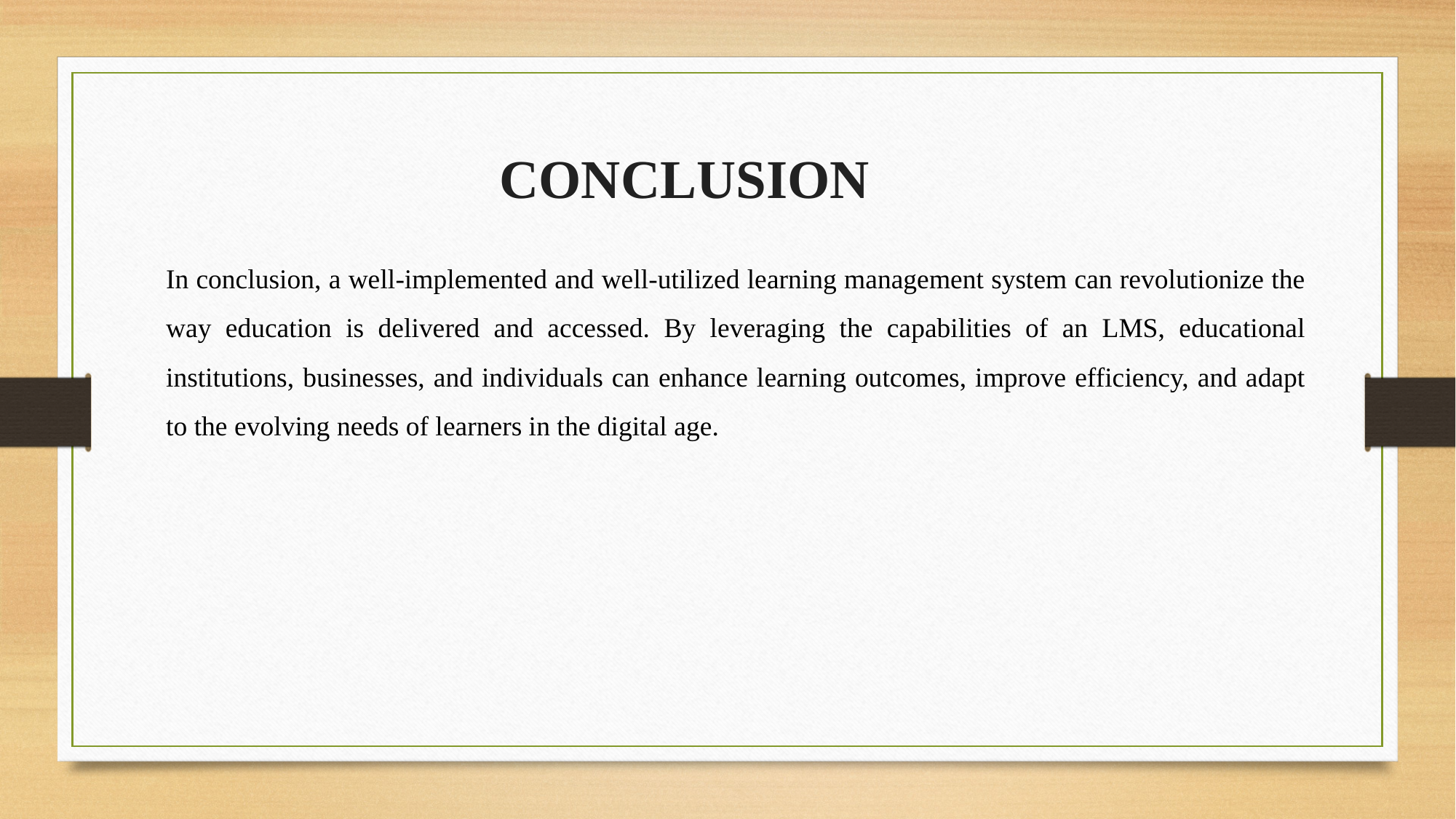

CONCLUSION
In conclusion, a well-implemented and well-utilized learning management system can revolutionize the way education is delivered and accessed. By leveraging the capabilities of an LMS, educational institutions, businesses, and individuals can enhance learning outcomes, improve efficiency, and adapt to the evolving needs of learners in the digital age.